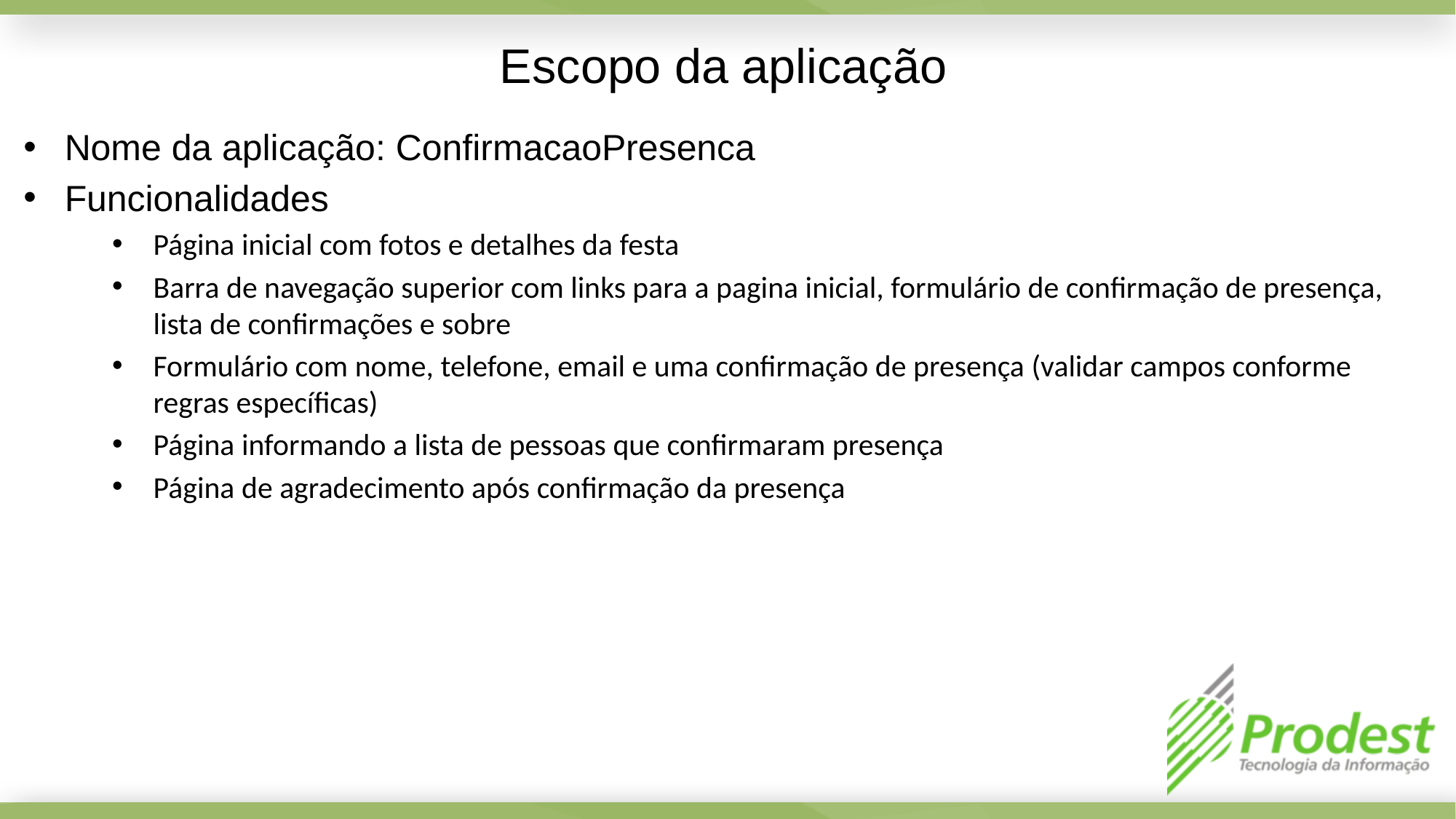

Escopo da aplicação
Nome da aplicação: ConfirmacaoPresenca
Funcionalidades
Página inicial com fotos e detalhes da festa
Barra de navegação superior com links para a pagina inicial, formulário de confirmação de presença, lista de confirmações e sobre
Formulário com nome, telefone, email e uma confirmação de presença (validar campos conforme regras específicas)
Página informando a lista de pessoas que confirmaram presença
Página de agradecimento após confirmação da presença